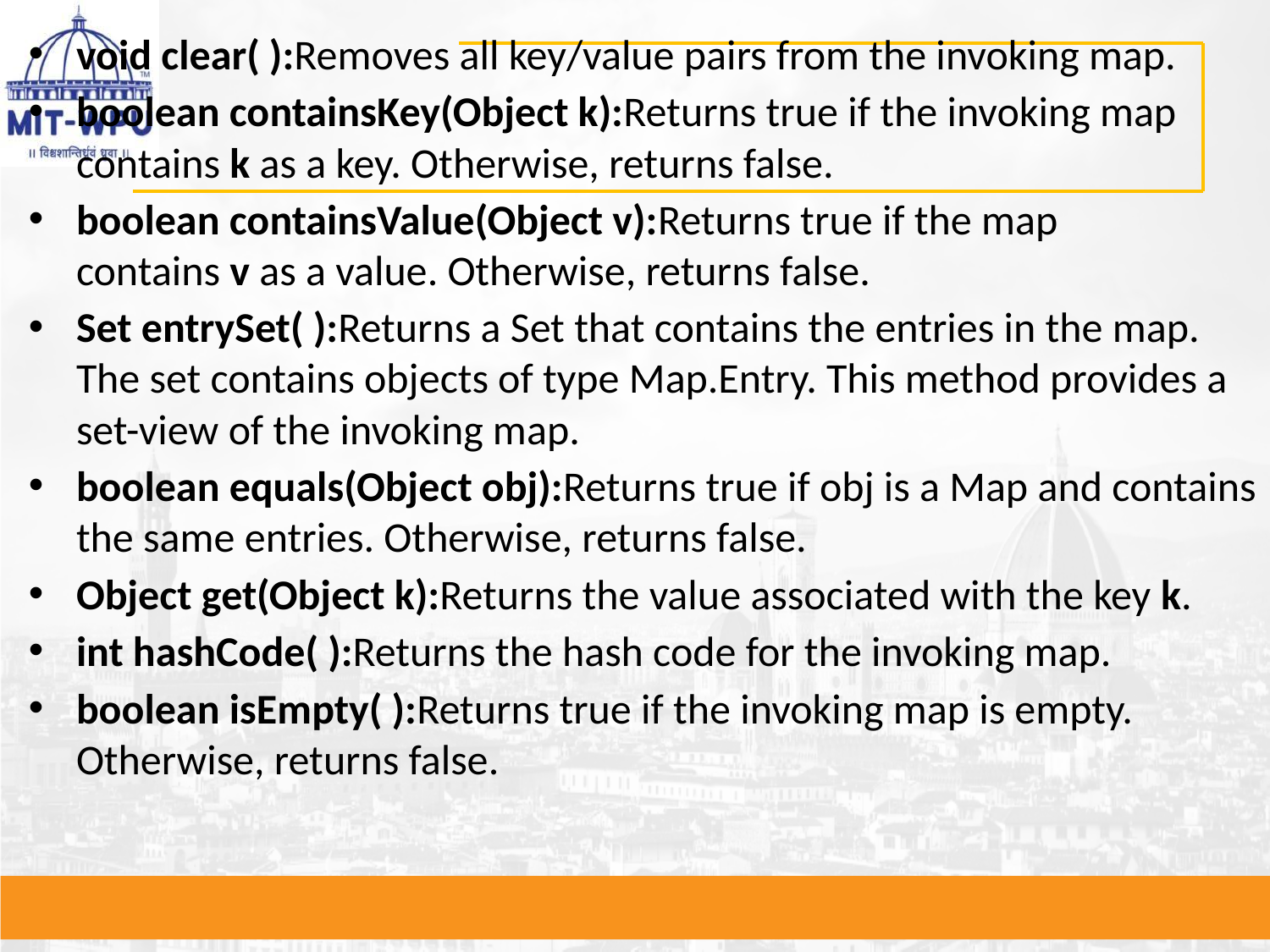

void clear( ):Removes all key/value pairs from the invoking map.
boolean containsKey(Object k):Returns true if the invoking map contains k as a key. Otherwise, returns false.
boolean containsValue(Object v):Returns true if the map contains v as a value. Otherwise, returns false.
Set entrySet( ):Returns a Set that contains the entries in the map. The set contains objects of type Map.Entry. This method provides a set-view of the invoking map.
boolean equals(Object obj):Returns true if obj is a Map and contains the same entries. Otherwise, returns false.
Object get(Object k):Returns the value associated with the key k.
int hashCode( ):Returns the hash code for the invoking map.
boolean isEmpty( ):Returns true if the invoking map is empty. Otherwise, returns false.